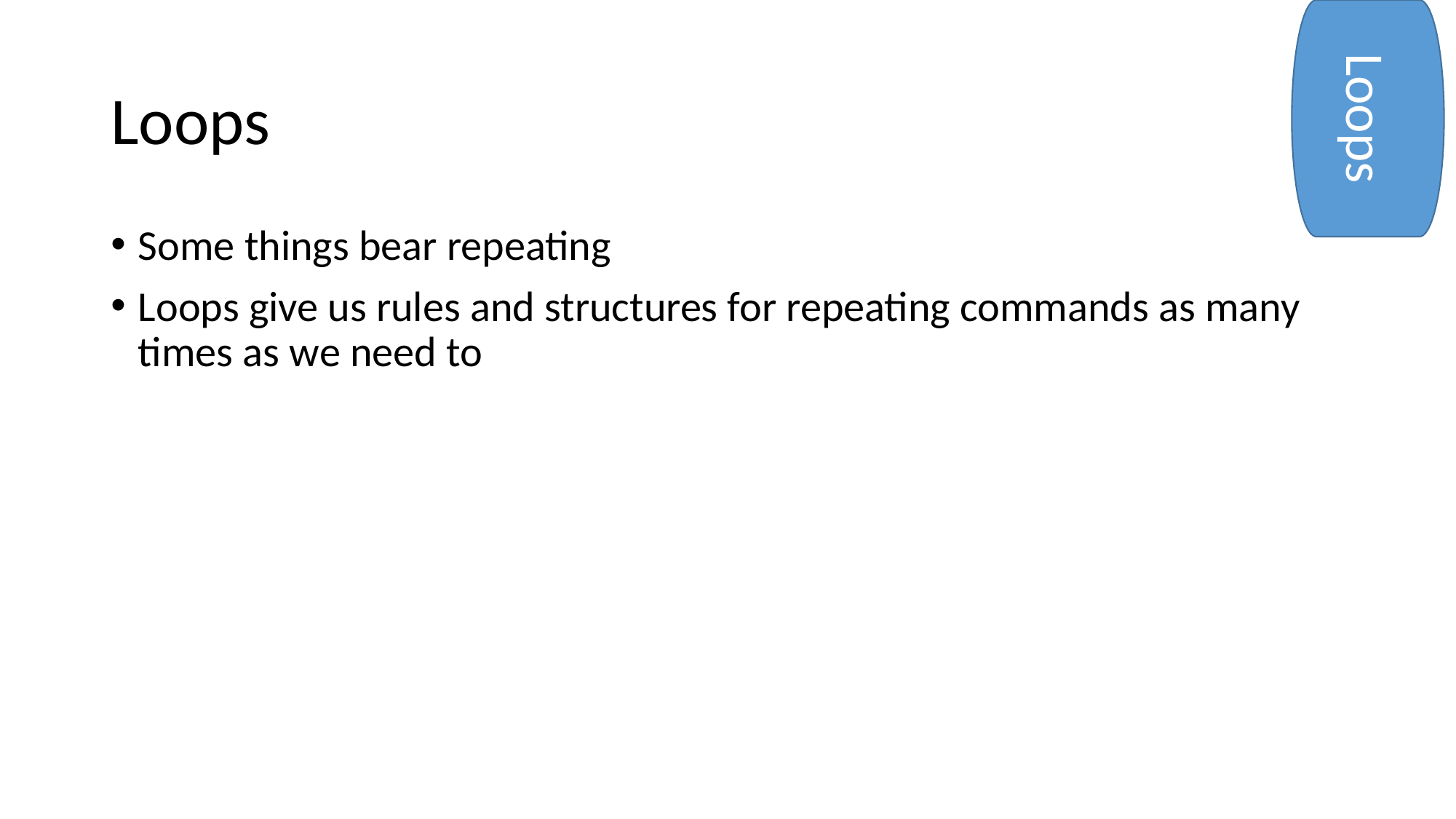

Loops
# Loops
Some things bear repeating
Loops give us rules and structures for repeating commands as many times as we need to